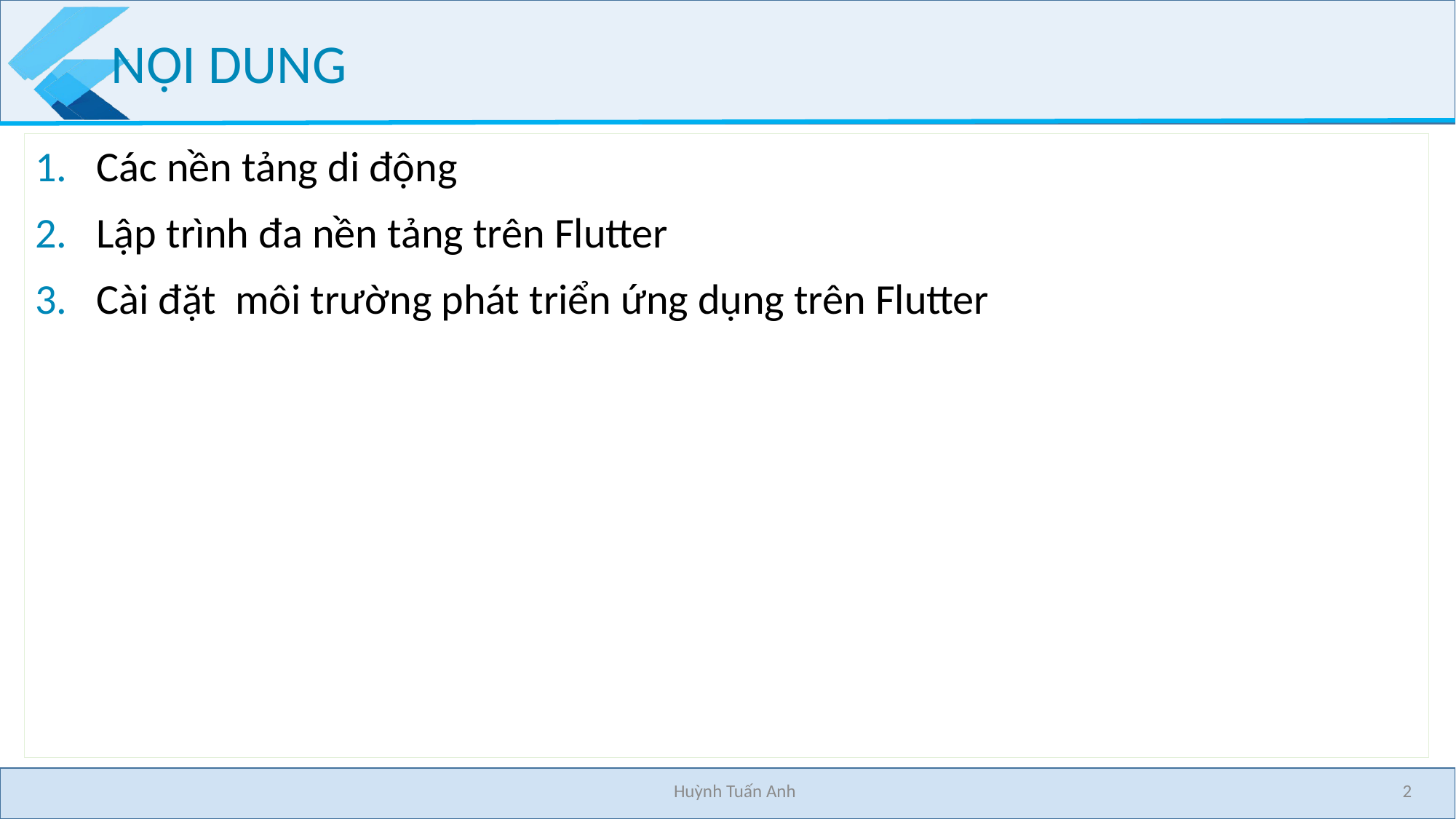

# NỘI DUNG
Các nền tảng di động
Lập trình đa nền tảng trên Flutter
Cài đặt  môi trường phát triển ứng dụng trên Flutter
Huỳnh Tuấn Anh
2